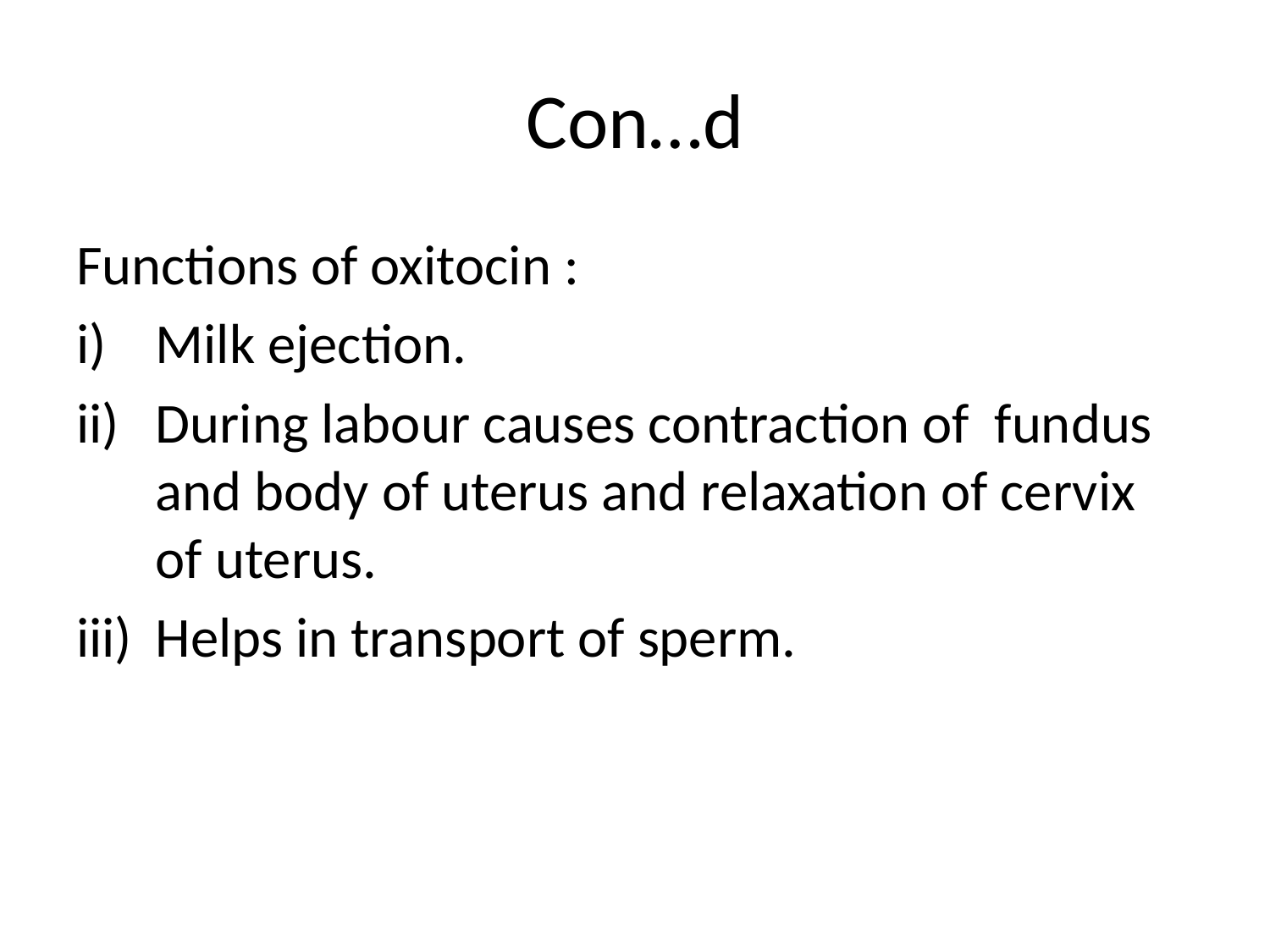

# Con…d
Functions of oxitocin :
Milk ejection.
During labour causes contraction of  fundus and body of uterus and relaxation of cervix of uterus.
Helps in transport of sperm.